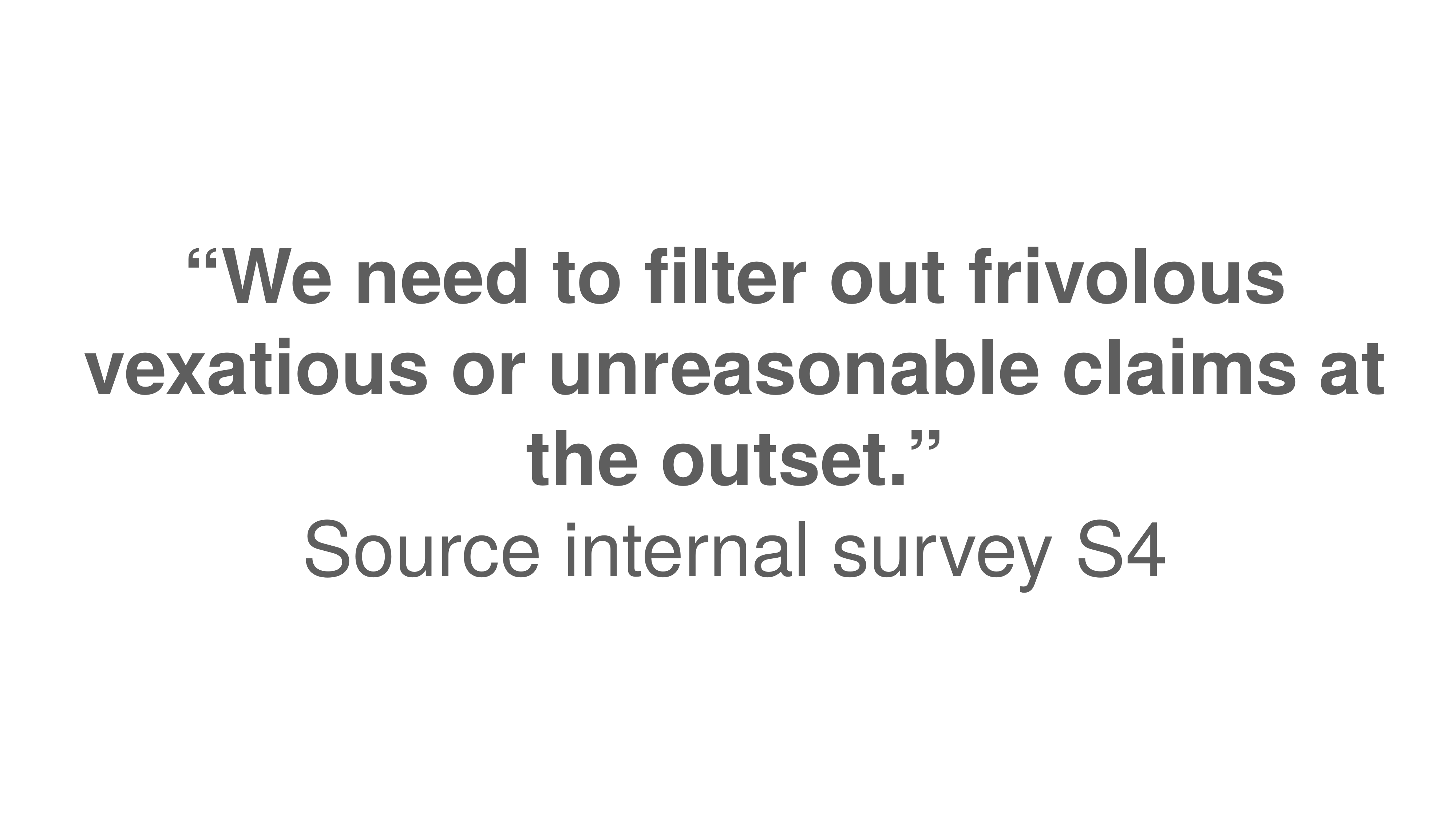

“We need to filter out frivolous vexatious or unreasonable claims at the outset.”
Source internal survey S4